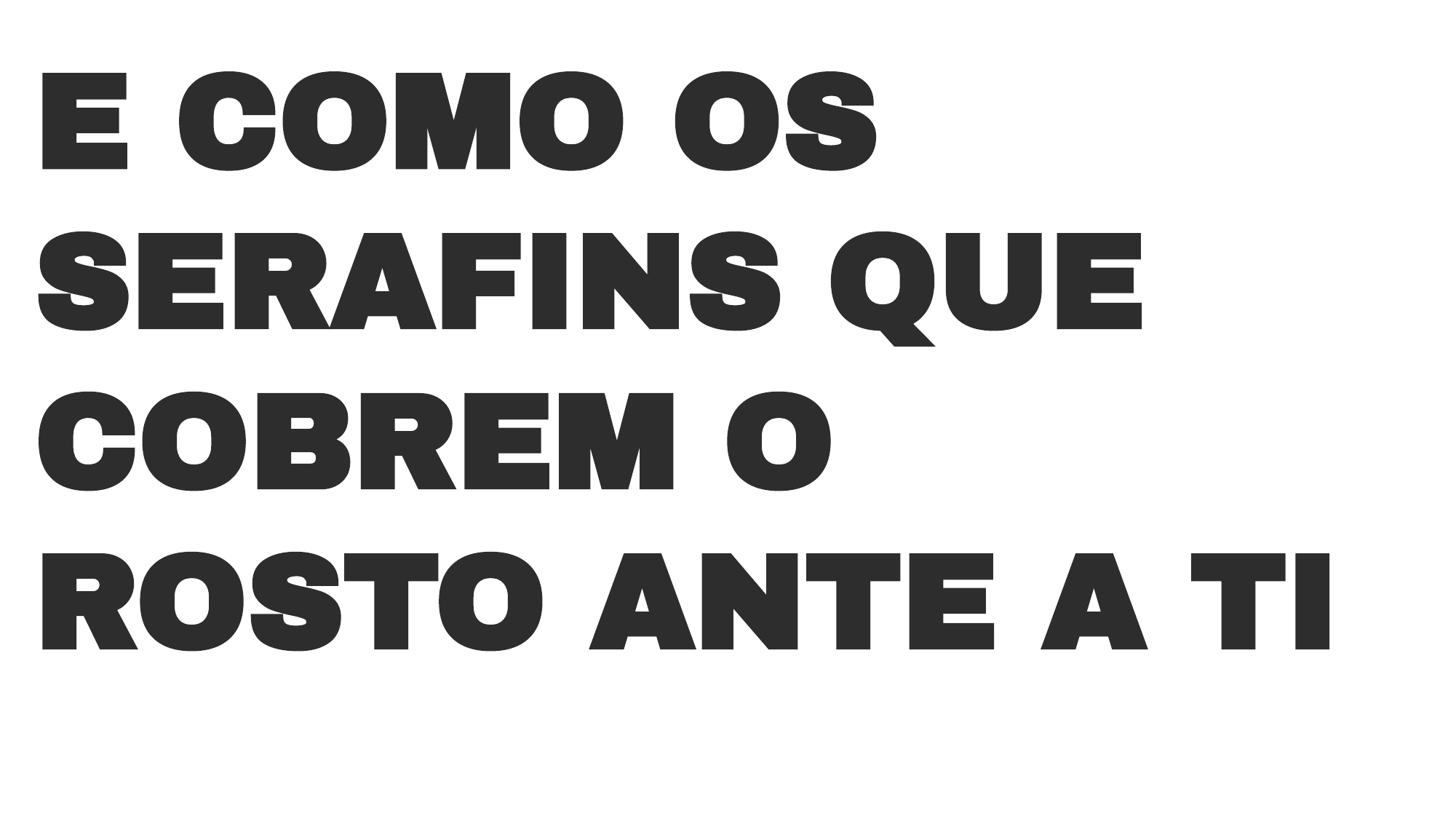

E COMO OS SERAFINS QUE COBREM O
ROSTO ANTE A TI